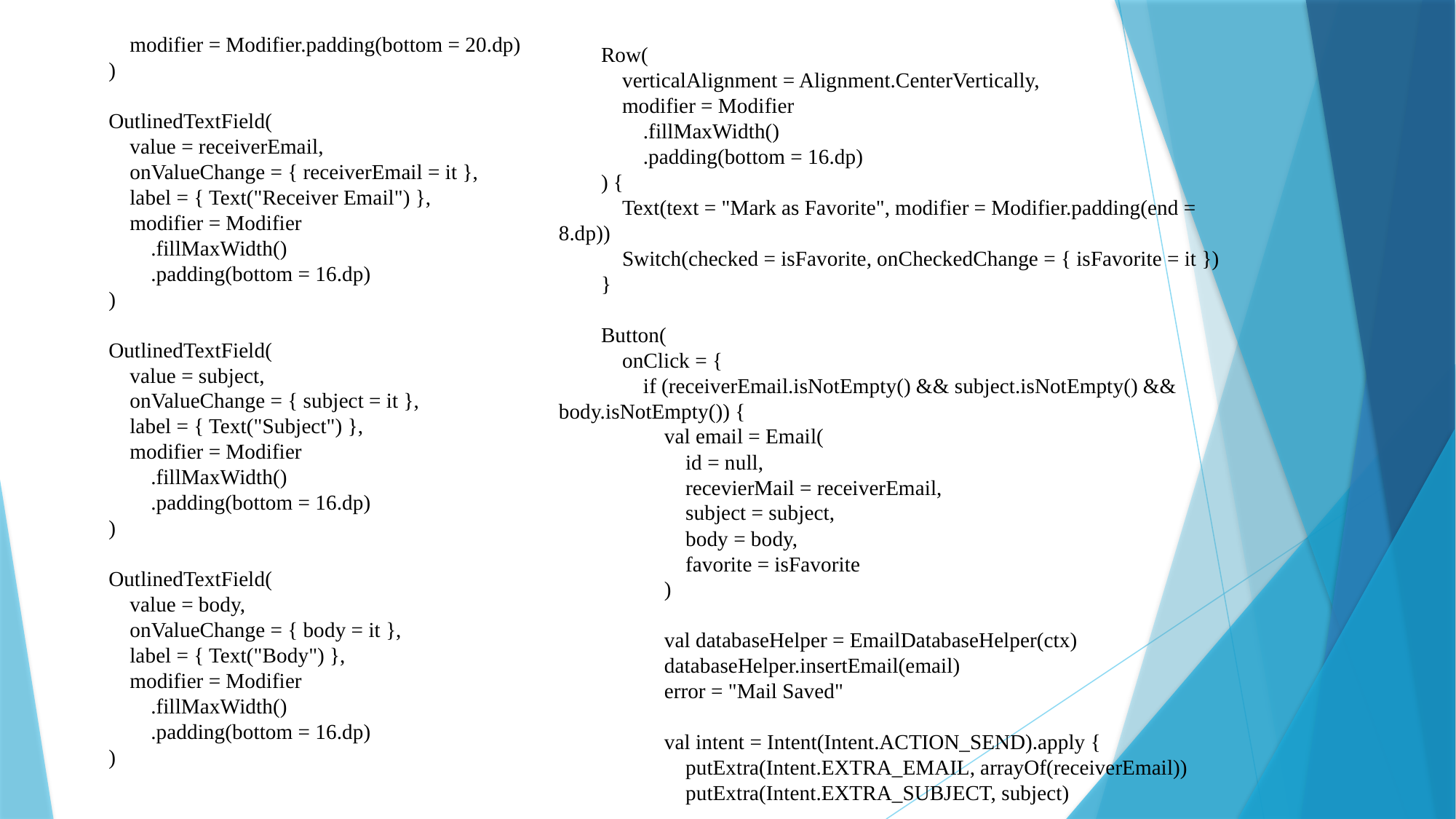

modifier = Modifier.padding(bottom = 20.dp)
        )

        OutlinedTextField(
            value = receiverEmail,
            onValueChange = { receiverEmail = it },
            label = { Text("Receiver Email") },
            modifier = Modifier
                .fillMaxWidth()
                .padding(bottom = 16.dp)
        )

        OutlinedTextField(
            value = subject,
            onValueChange = { subject = it },
            label = { Text("Subject") },
            modifier = Modifier
                .fillMaxWidth()
                .padding(bottom = 16.dp)
        )

        OutlinedTextField(
            value = body,
            onValueChange = { body = it },
            label = { Text("Body") },
            modifier = Modifier
                .fillMaxWidth()
                .padding(bottom = 16.dp)
        )

        Row(
            verticalAlignment = Alignment.CenterVertically,
            modifier = Modifier
                .fillMaxWidth()
                .padding(bottom = 16.dp)
        ) {
            Text(text = "Mark as Favorite", modifier = Modifier.padding(end = 8.dp))
            Switch(checked = isFavorite, onCheckedChange = { isFavorite = it })
        }

        Button(
            onClick = {
                if (receiverEmail.isNotEmpty() && subject.isNotEmpty() && body.isNotEmpty()) {
                    val email = Email(
                        id = null,
                        recevierMail = receiverEmail,
                        subject = subject,
                        body = body,
                        favorite = isFavorite
                    )

                    val databaseHelper = EmailDatabaseHelper(ctx)
                    databaseHelper.insertEmail(email)
                    error = "Mail Saved"

                    val intent = Intent(Intent.ACTION_SEND).apply {
                        putExtra(Intent.EXTRA_EMAIL, arrayOf(receiverEmail))
                        putExtra(Intent.EXTRA_SUBJECT, subject)